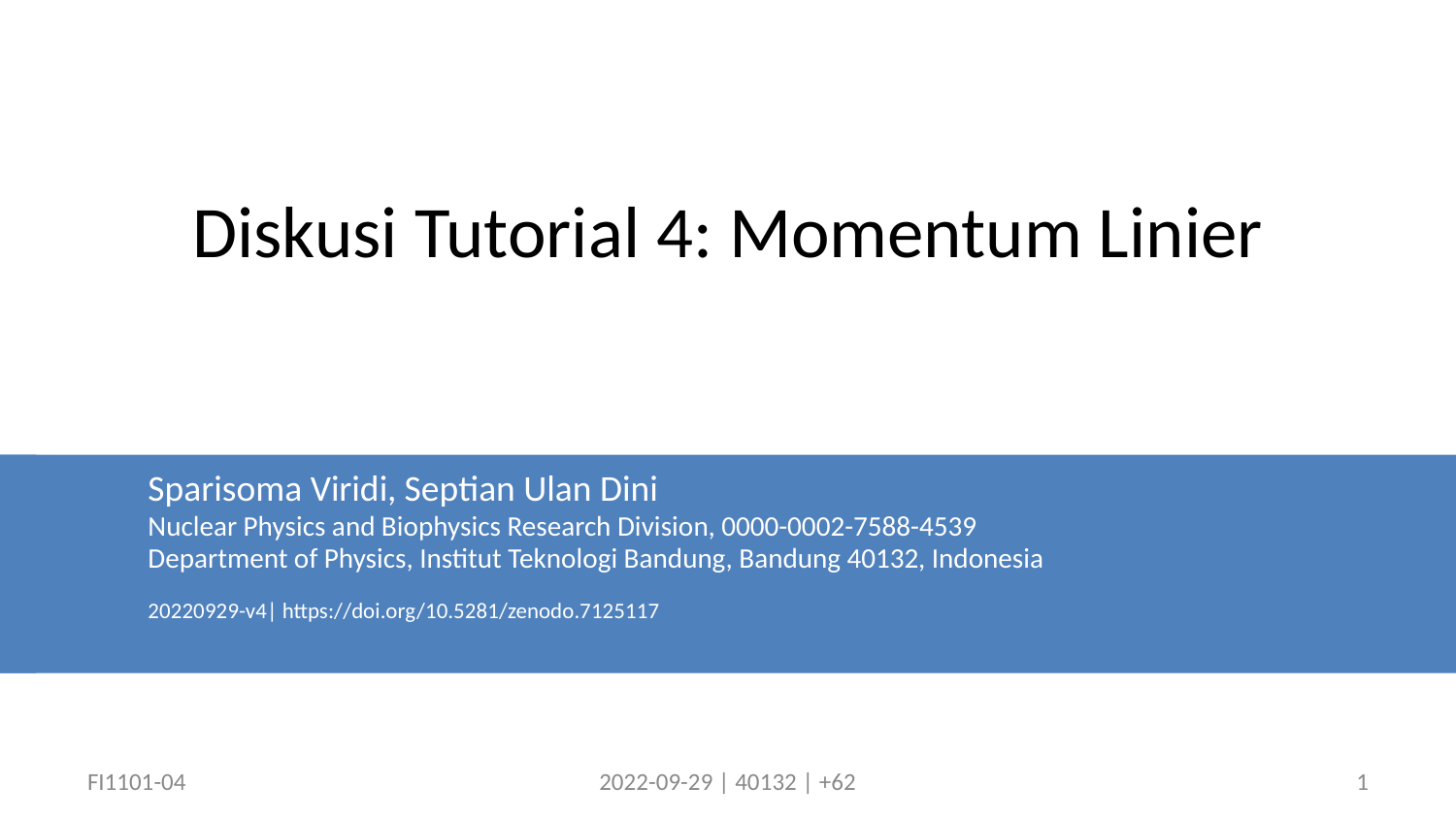

# Diskusi Tutorial 4: Momentum Linier

Sparisoma Viridi, Septian Ulan Dini
Nuclear Physics and Biophysics Research Division, 0000-0002-7588-4539
Department of Physics, Institut Teknologi Bandung, Bandung 40132, Indonesia

20220929-v4| https://doi.org/10.5281/zenodo.7125117

FI1101-04
2022-09-29 | 40132 | +62
1